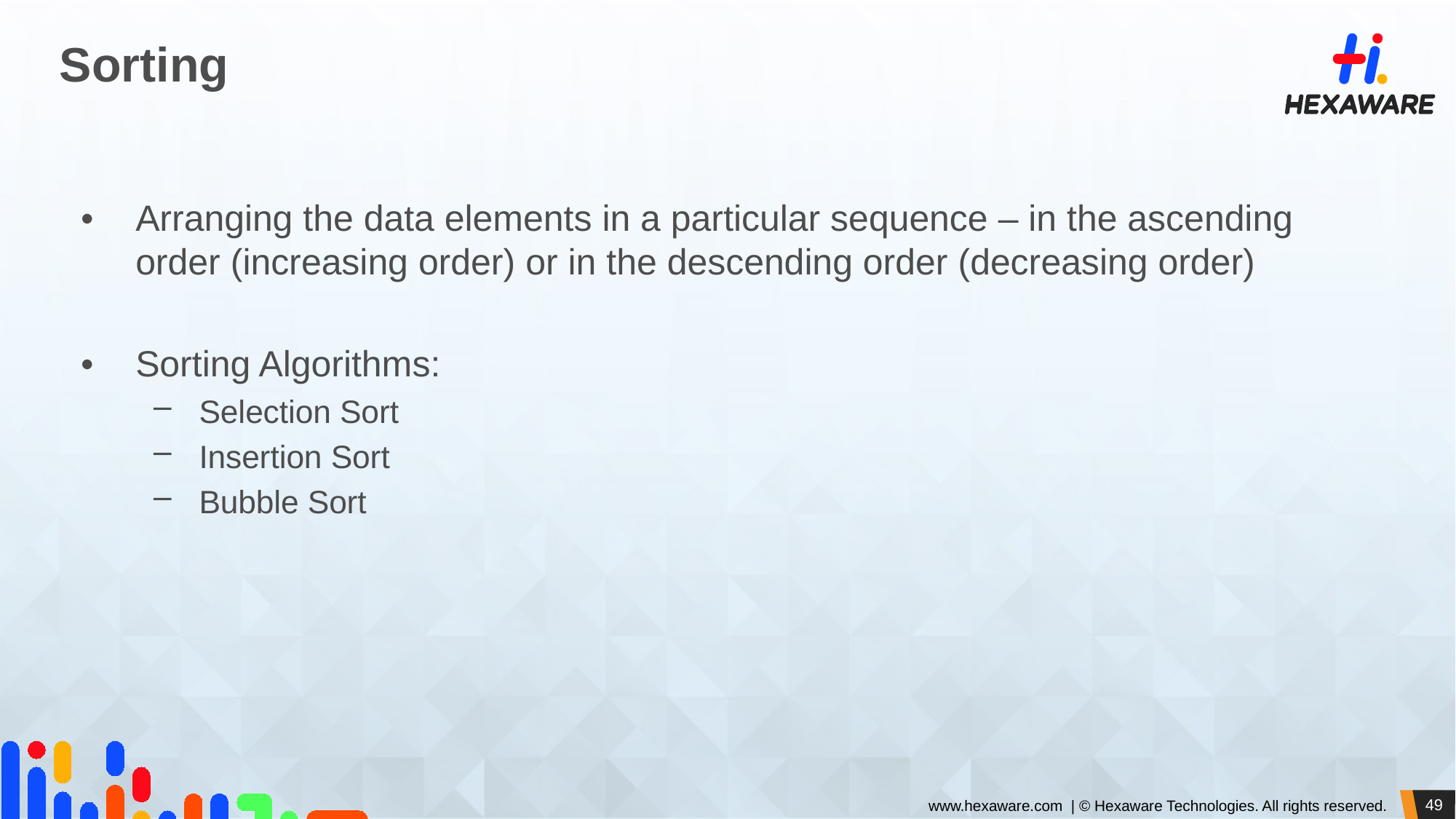

# Sorting
Arranging the data elements in a particular sequence – in the ascending order (increasing order) or in the descending order (decreasing order)

Sorting Algorithms:
Selection Sort
Insertion Sort
Bubble Sort